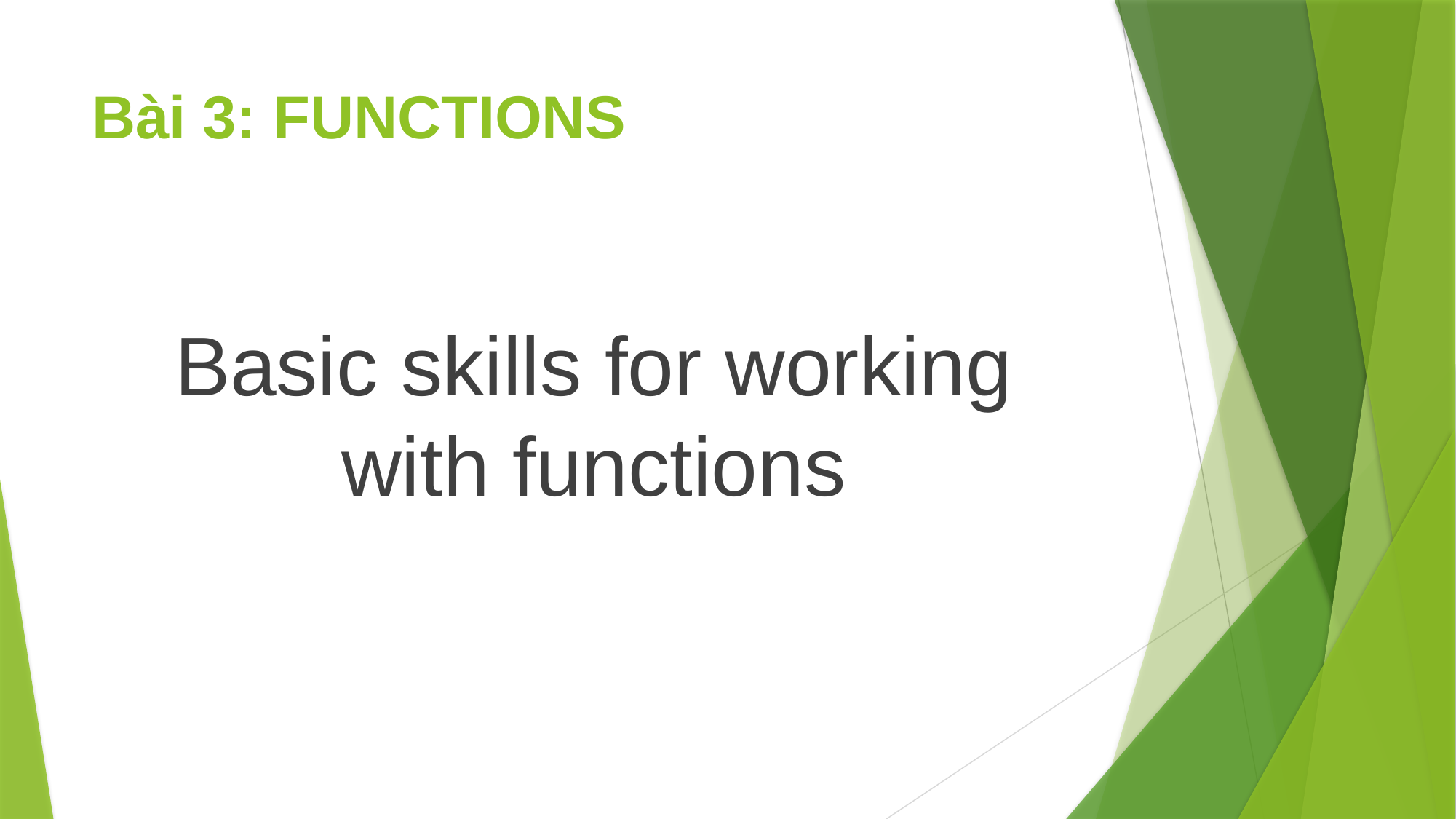

# Bài 3: FUNCTIONS
Basic skills for working with functions